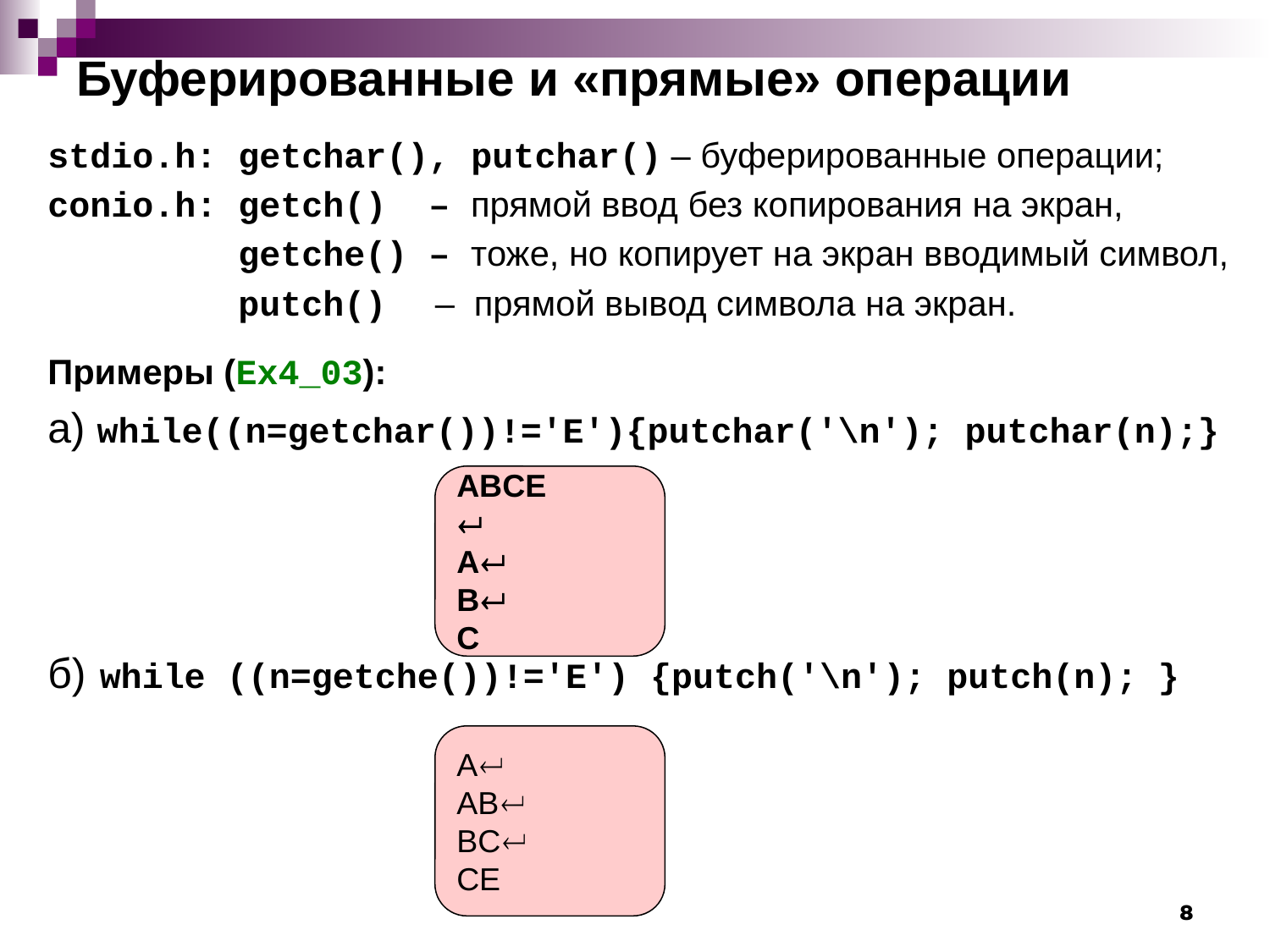

# Буферированные и «прямые» операции
stdio.h: getchar(), putchar() – буферированные операции;
conio.h: getch()  – прямой ввод без копирования на экран,
         getche() – тоже, но копирует на экран вводимый символ,
         putch()     –  прямой вывод символа на экран.

Примеры (Ex4_03):
а) while((n=getchar())!='E'){putchar('\n'); putchar(n);}

б) while ((n=getche())!='E') {putch('\n'); putch(n); }

ABCE
↵
A↵
B↵
C
A↵
AB↵
BC↵
CE
8